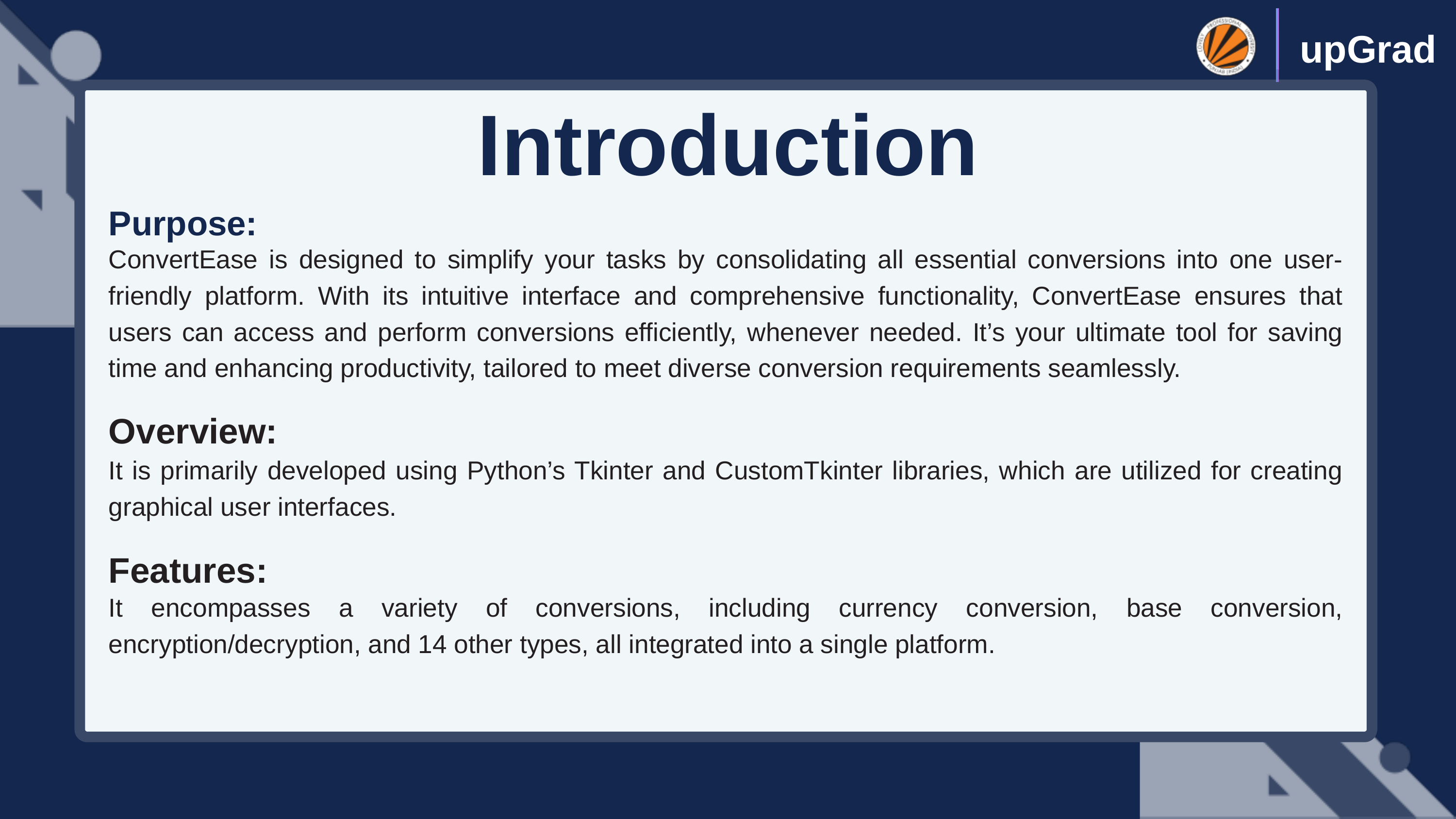

upGrad

Introduction
Purpose:
ConvertEase is designed to simplify your tasks by consolidating all essential conversions into one user-friendly platform. With its intuitive interface and comprehensive functionality, ConvertEase ensures that users can access and perform conversions efficiently, whenever needed. It’s your ultimate tool for saving time and enhancing productivity, tailored to meet diverse conversion requirements seamlessly.
Overview:
It is primarily developed using Python’s Tkinter and CustomTkinter libraries, which are utilized for creating graphical user interfaces.

Features:
It encompasses a variety of conversions, including currency conversion, base conversion, encryption/decryption, and 14 other types, all integrated into a single platform.